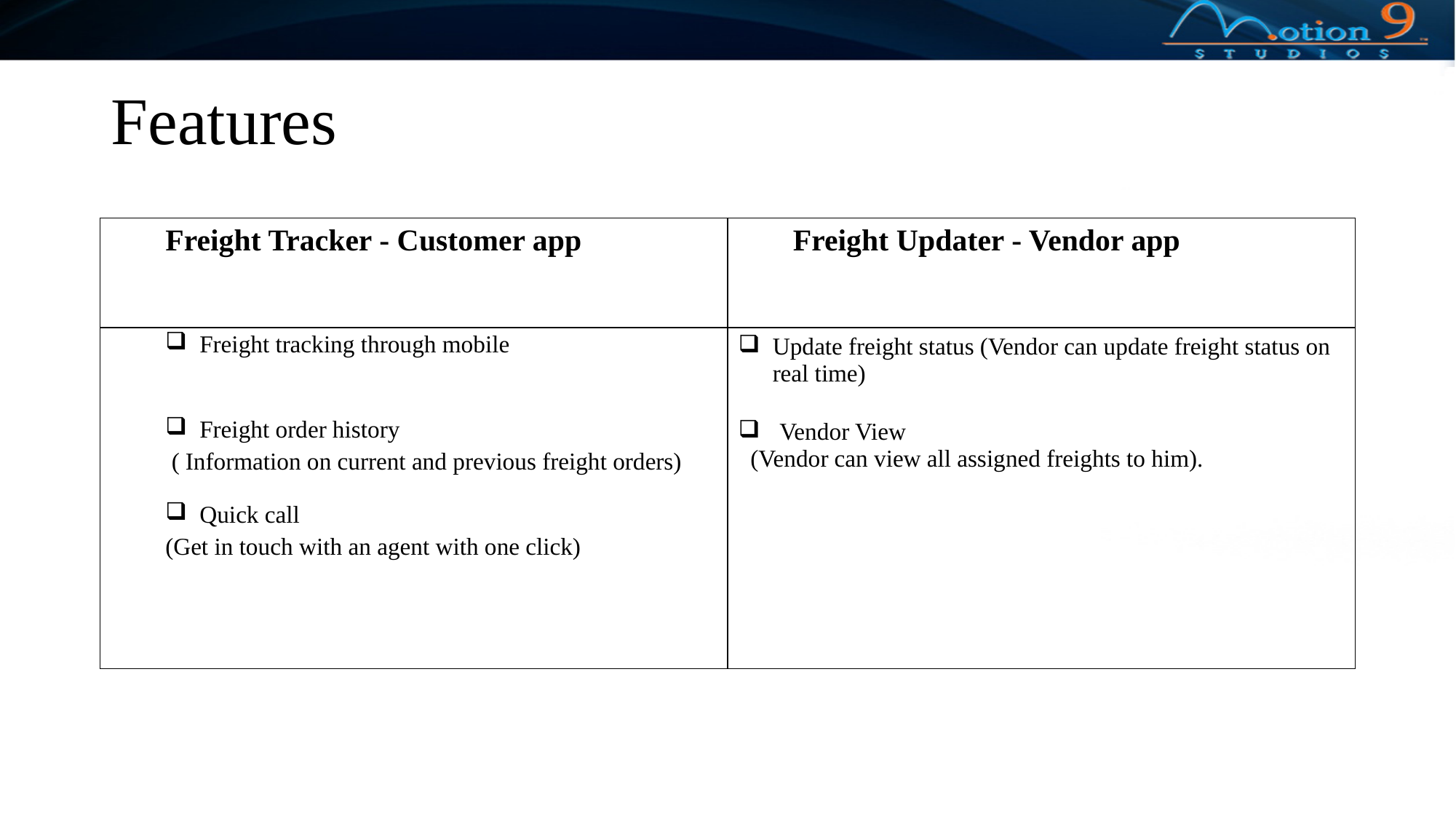

# Features
| Freight Tracker - Customer app | Freight Updater - Vendor app |
| --- | --- |
| Freight tracking through mobile | Update freight status (Vendor can update freight status on real time) |
| Freight order history ( Information on current and previous freight orders) | Vendor View (Vendor can view all assigned freights to him). |
| Quick call (Get in touch with an agent with one click) |  |
|  |  |